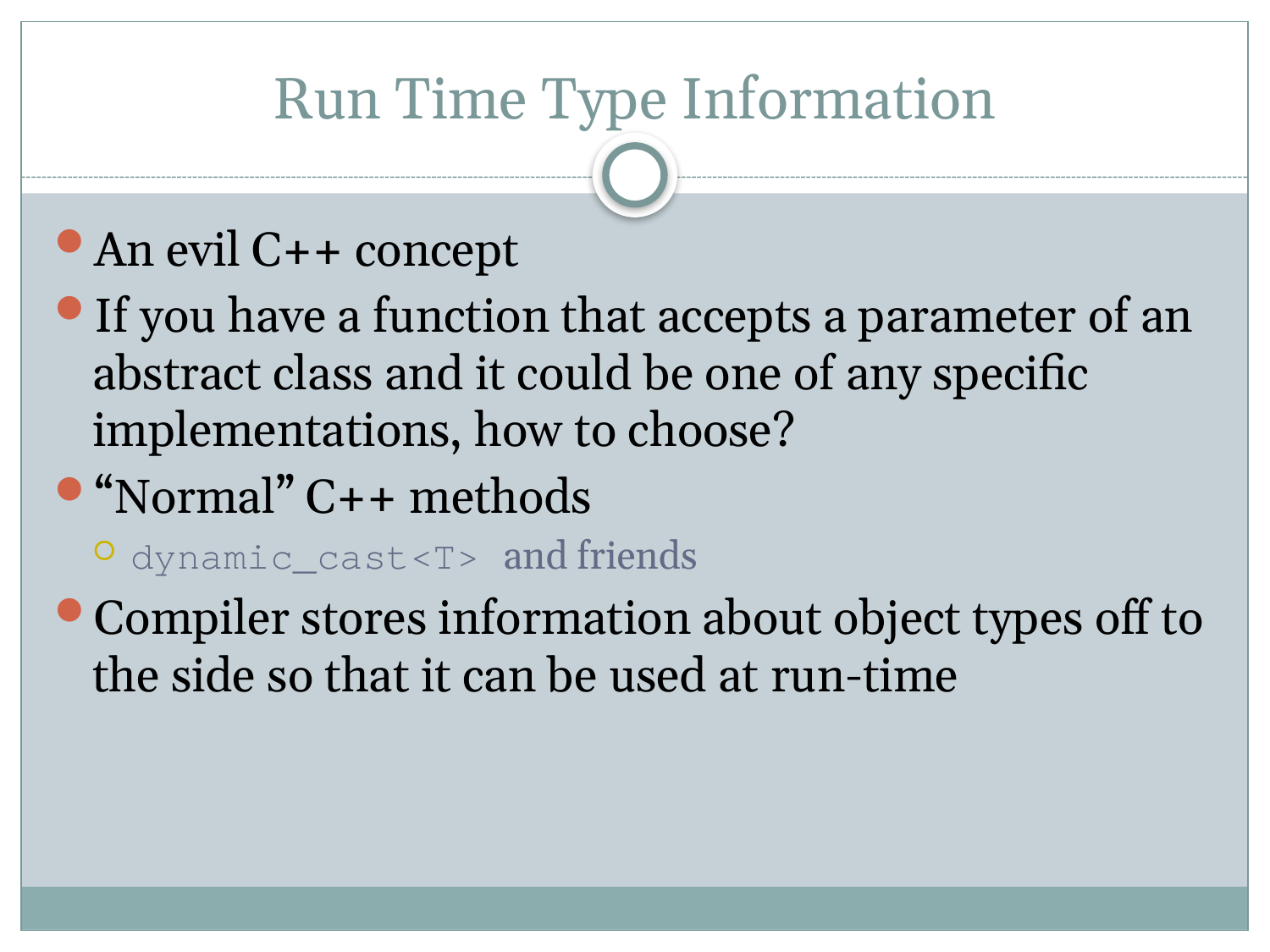

# Run Time Type Information
An evil C++ concept
If you have a function that accepts a parameter of an abstract class and it could be one of any specific implementations, how to choose?
“Normal” C++ methods
dynamic_cast<T> and friends
Compiler stores information about object types off to the side so that it can be used at run-time